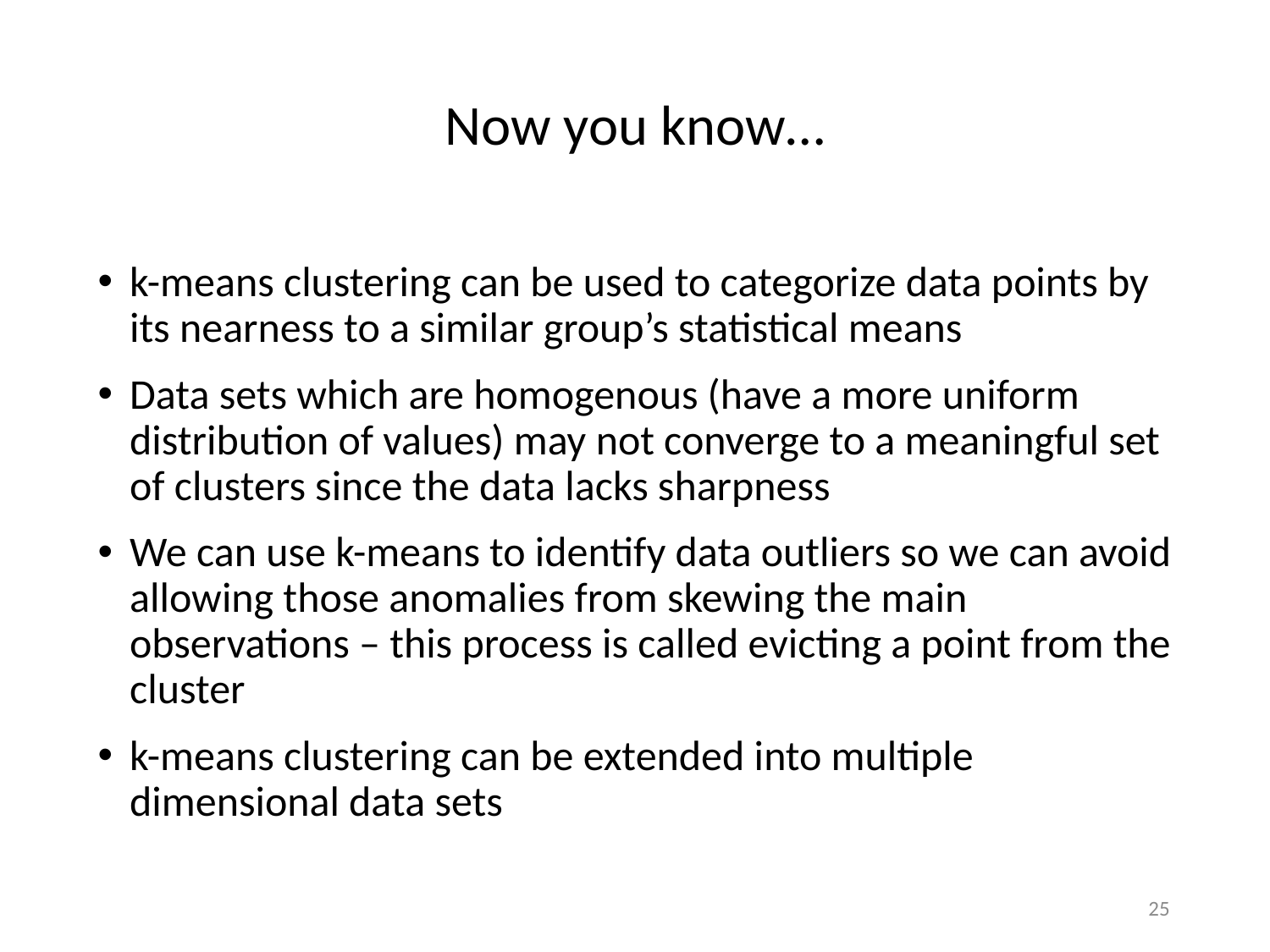

# Now you know…
k-means clustering can be used to categorize data points by its nearness to a similar group’s statistical means
Data sets which are homogenous (have a more uniform distribution of values) may not converge to a meaningful set of clusters since the data lacks sharpness
We can use k-means to identify data outliers so we can avoid allowing those anomalies from skewing the main observations – this process is called evicting a point from the cluster
k-means clustering can be extended into multiple dimensional data sets
25